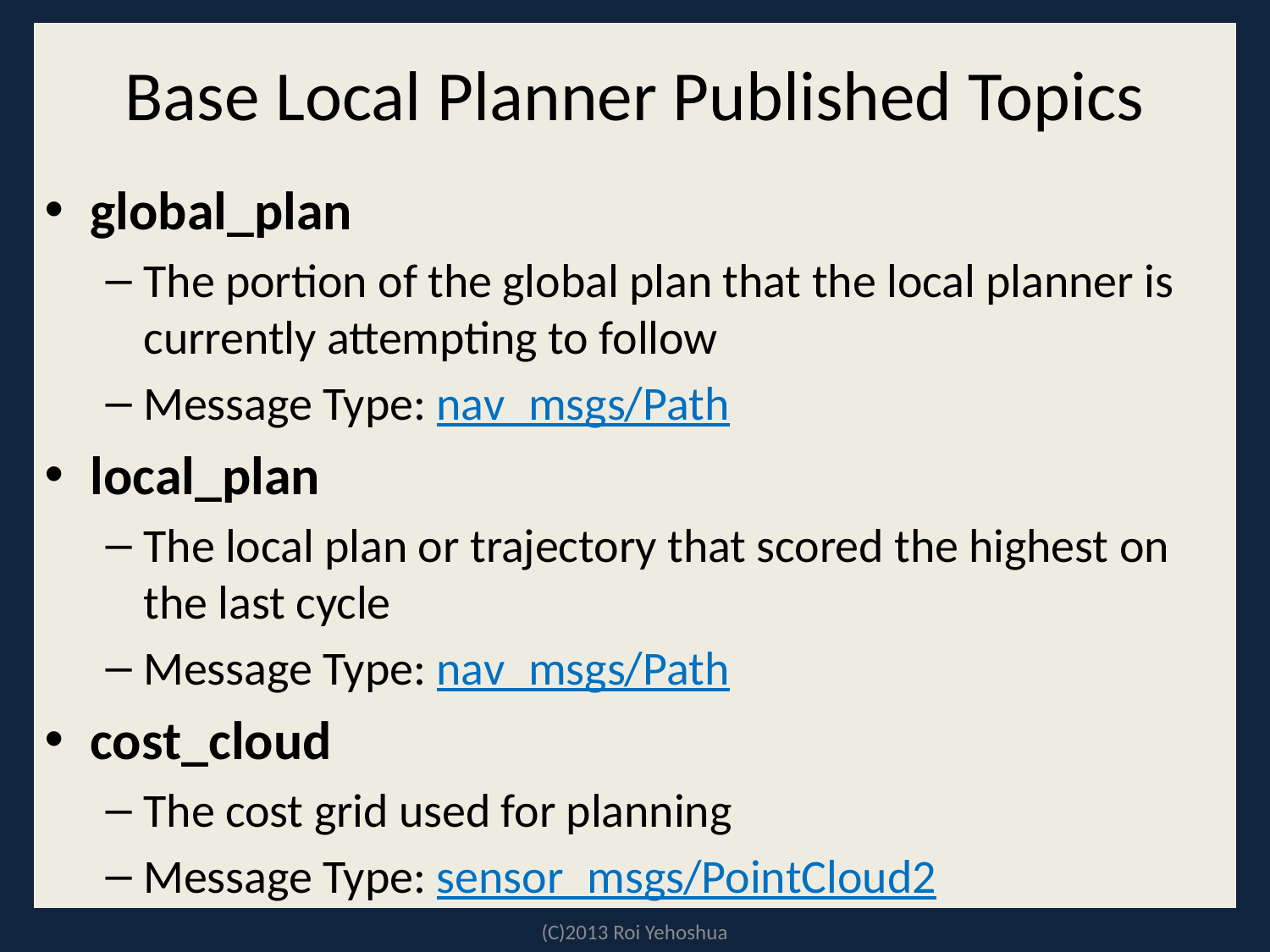

# Base Local Planner Published Topics
global_plan
The portion of the global plan that the local planner is currently attempting to follow
Message Type: nav_msgs/Path
local_plan
The local plan or trajectory that scored the highest on the last cycle
Message Type: nav_msgs/Path
cost_cloud
The cost grid used for planning
Message Type: sensor_msgs/PointCloud2

(C)2013 Roi Yehoshua